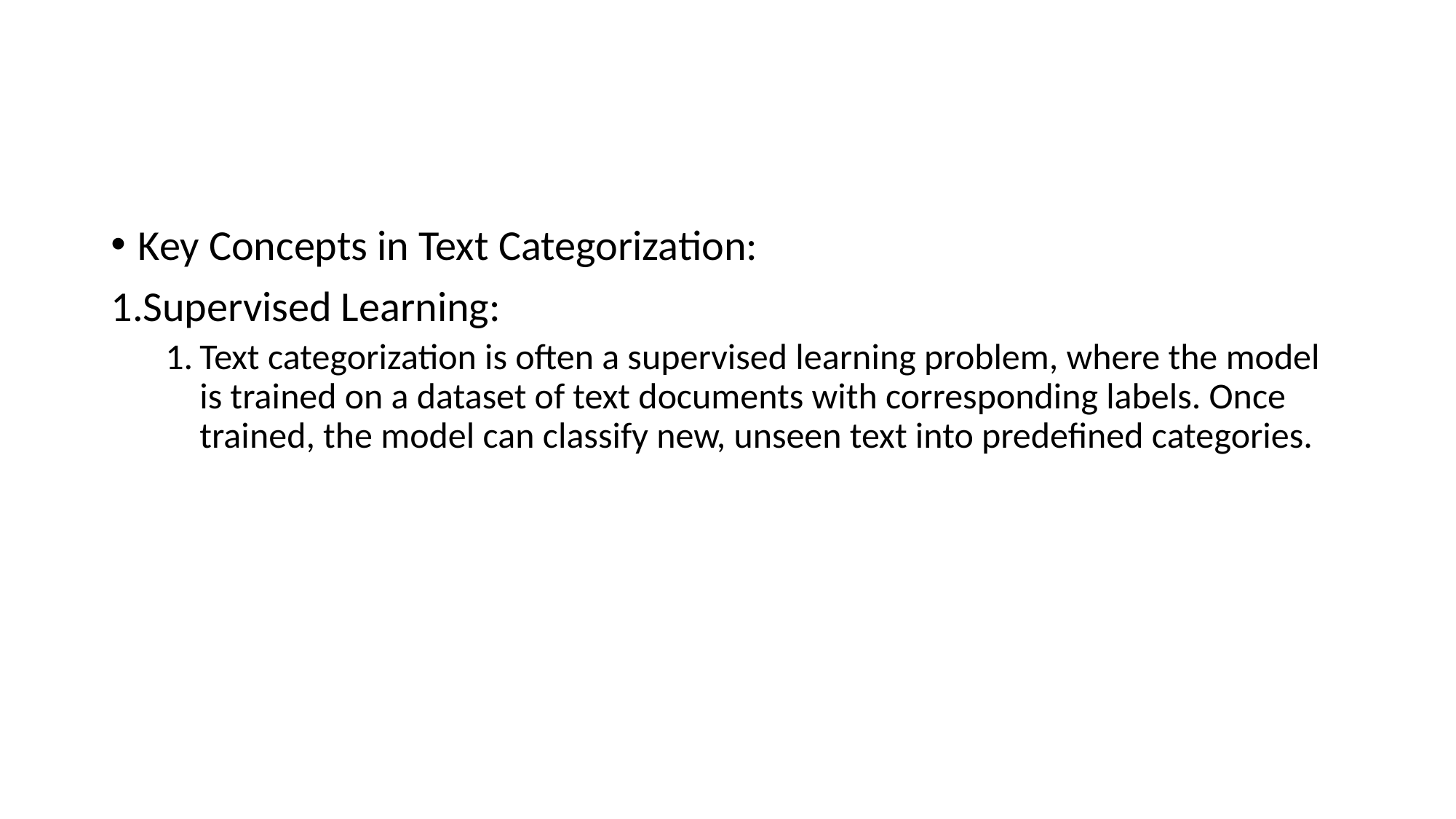

#
Key Concepts in Text Categorization:
Supervised Learning:
Text categorization is often a supervised learning problem, where the model is trained on a dataset of text documents with corresponding labels. Once trained, the model can classify new, unseen text into predefined categories.